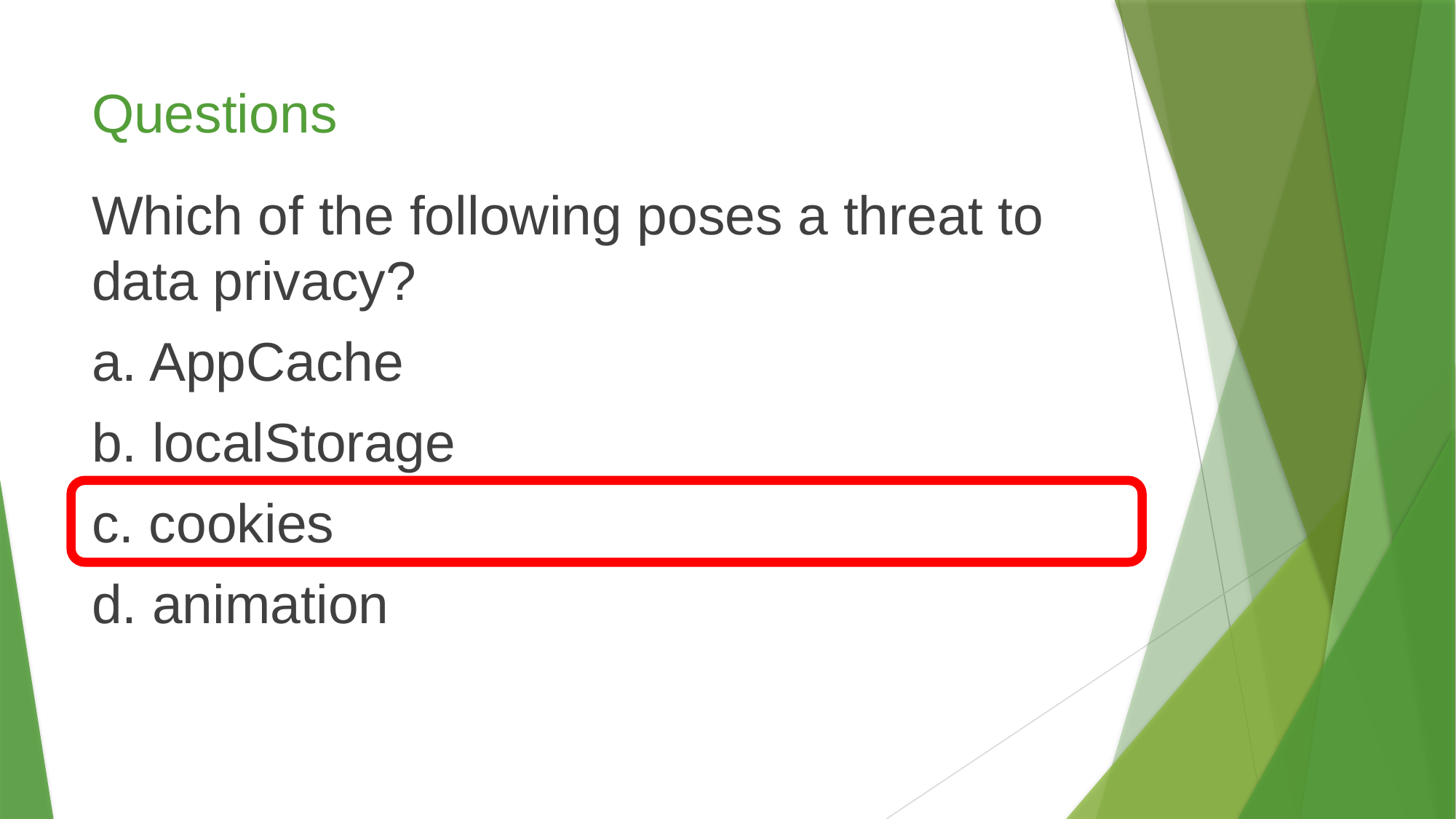

# Questions
Which of the following poses a threat to data privacy?
a. AppCache
b. localStorage
c. cookies
d. animation